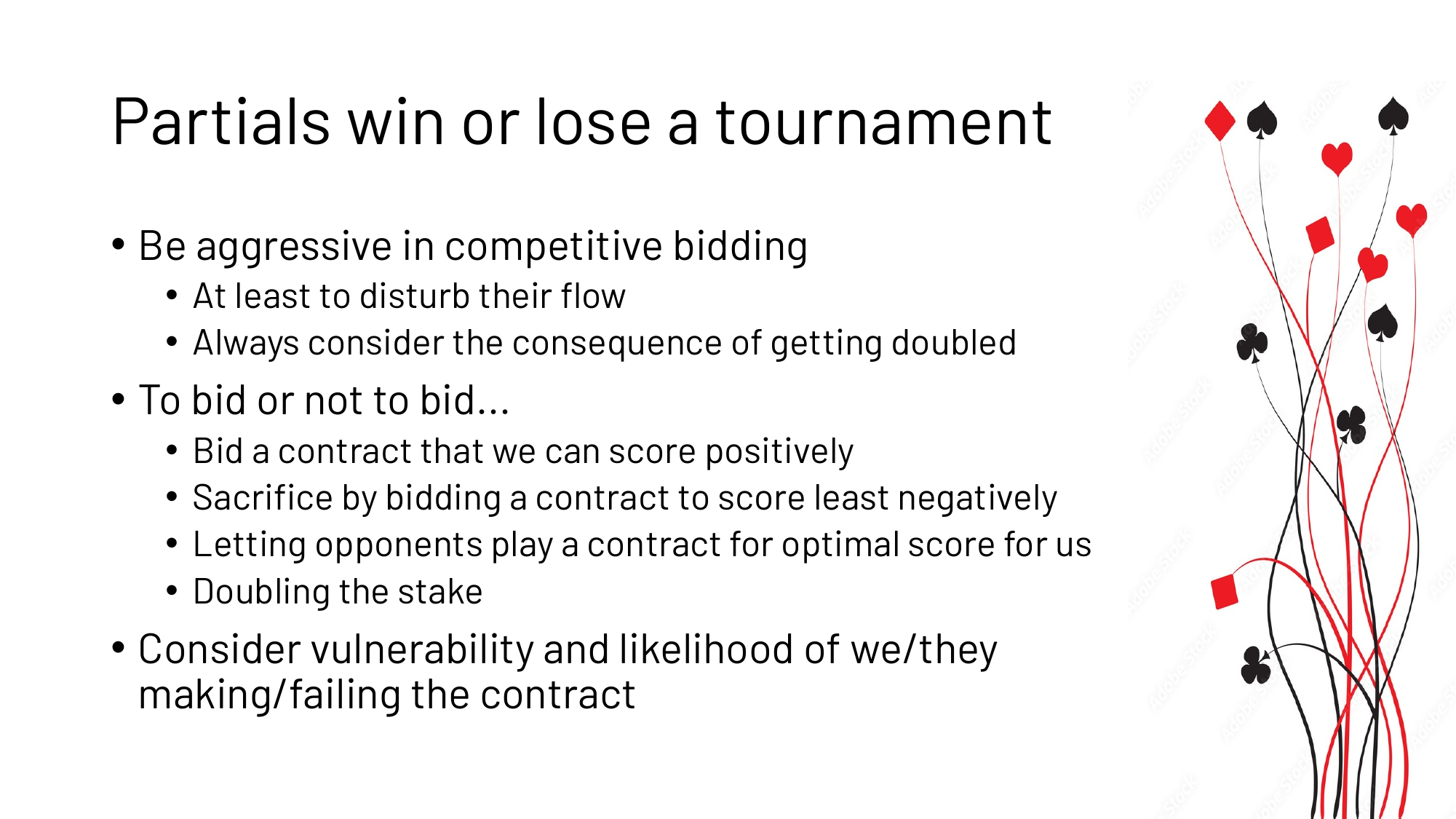

# Partials win or lose a tournament
Be aggressive in competitive bidding
At least to disturb their flow
Always consider the consequence of getting doubled
To bid or not to bid...
Bid a contract that we can score positively
Sacrifice by bidding a contract to score least negatively
Letting opponents play a contract for optimal score for us
Doubling the stake
Consider vulnerability and likelihood of we/they making/failing the contract